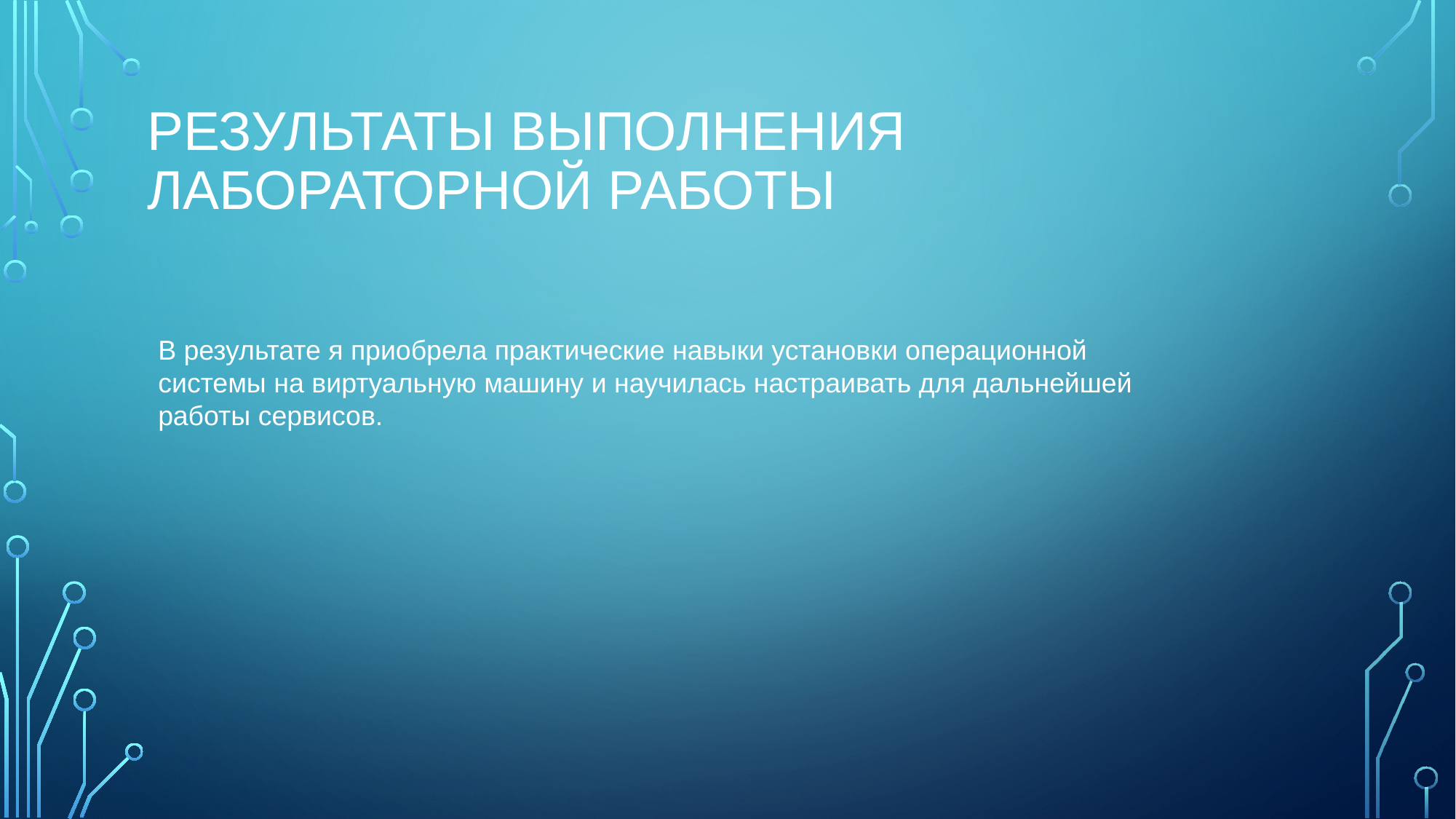

# Результаты выполнения лабораторной работы
В результате я приобрела практические навыки установки операционной системы на виртуальную машину и научилась настраивать для дальнейшей работы сервисов.